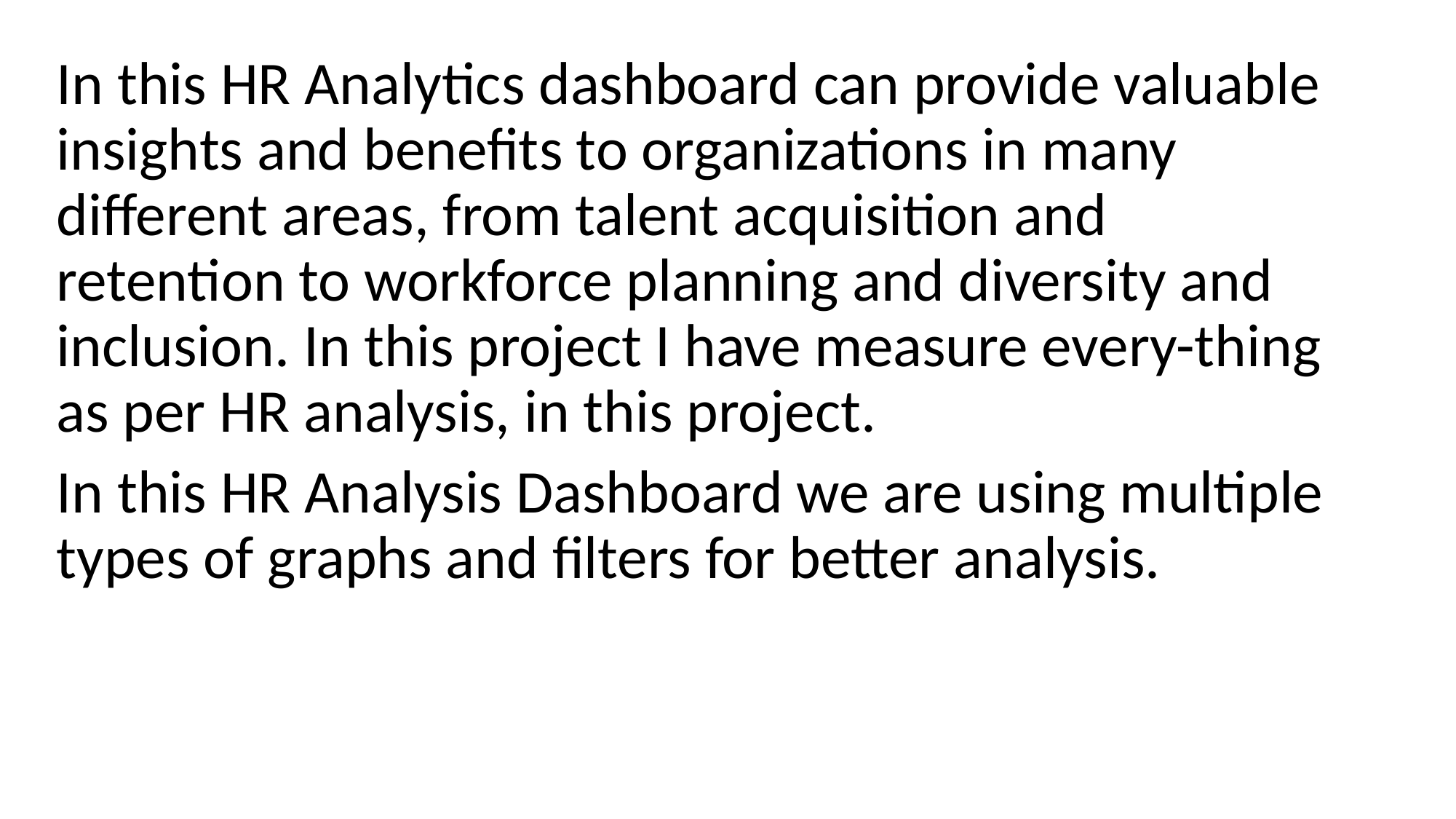

In this HR Analytics dashboard can provide valuable insights and benefits to organizations in many different areas, from talent acquisition and retention to workforce planning and diversity and inclusion. In this project I have measure every-thing as per HR analysis, in this project.
In this HR Analysis Dashboard we are using multiple types of graphs and filters for better analysis.